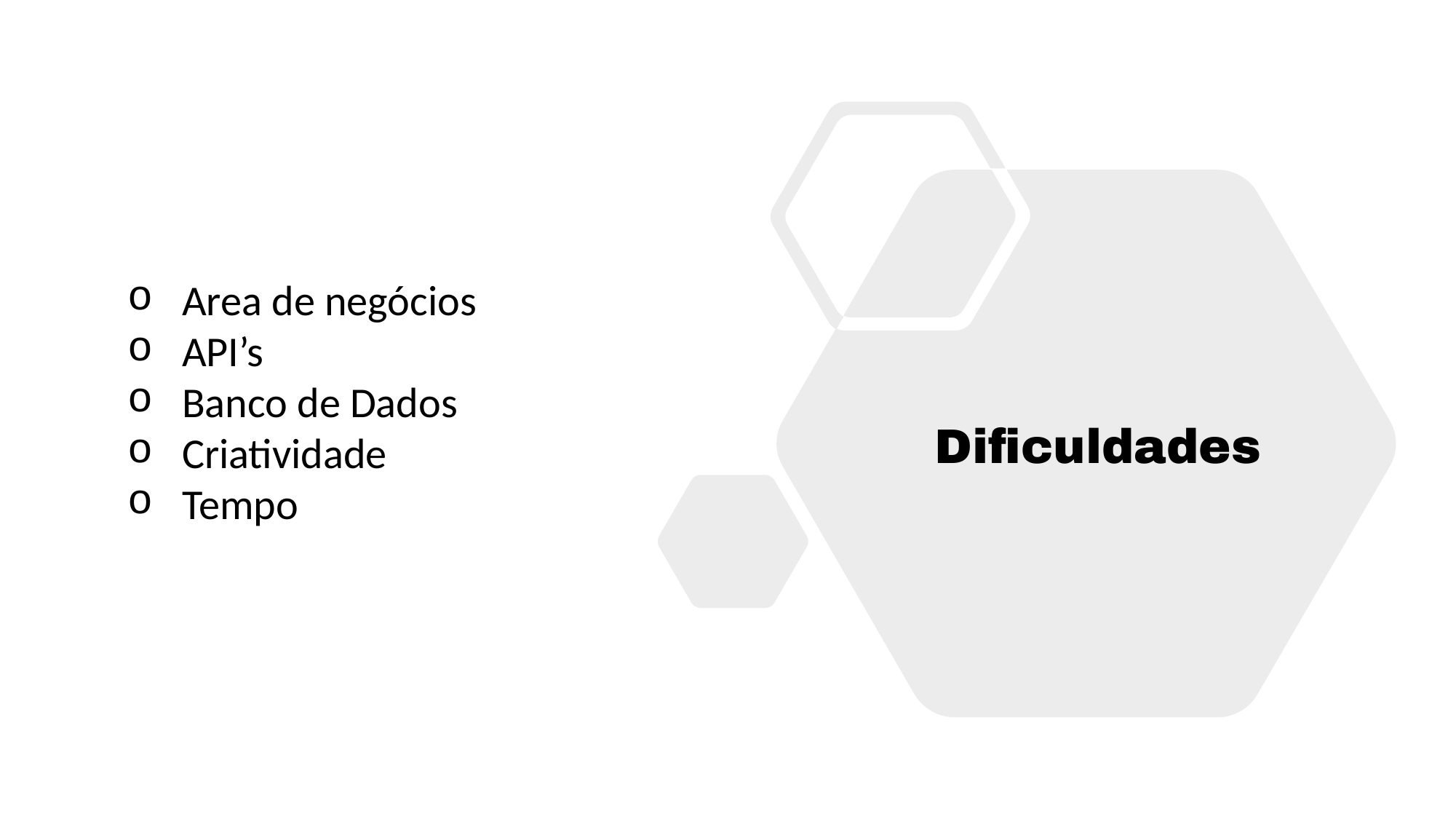

Area de negócios
API’s
Banco de Dados
Criatividade
Tempo

Dificuldades